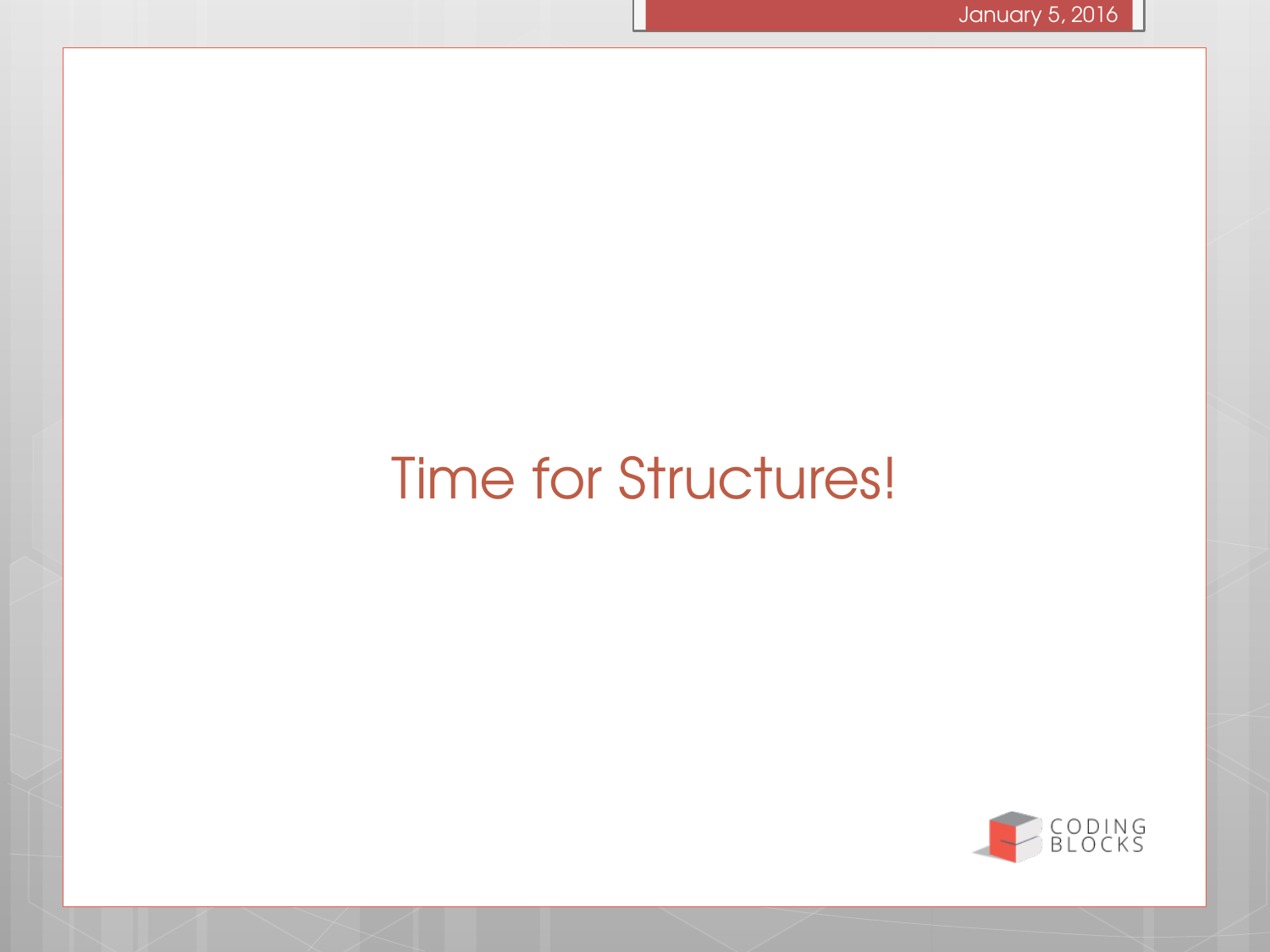

January 5, 2016
# Time for Structures!